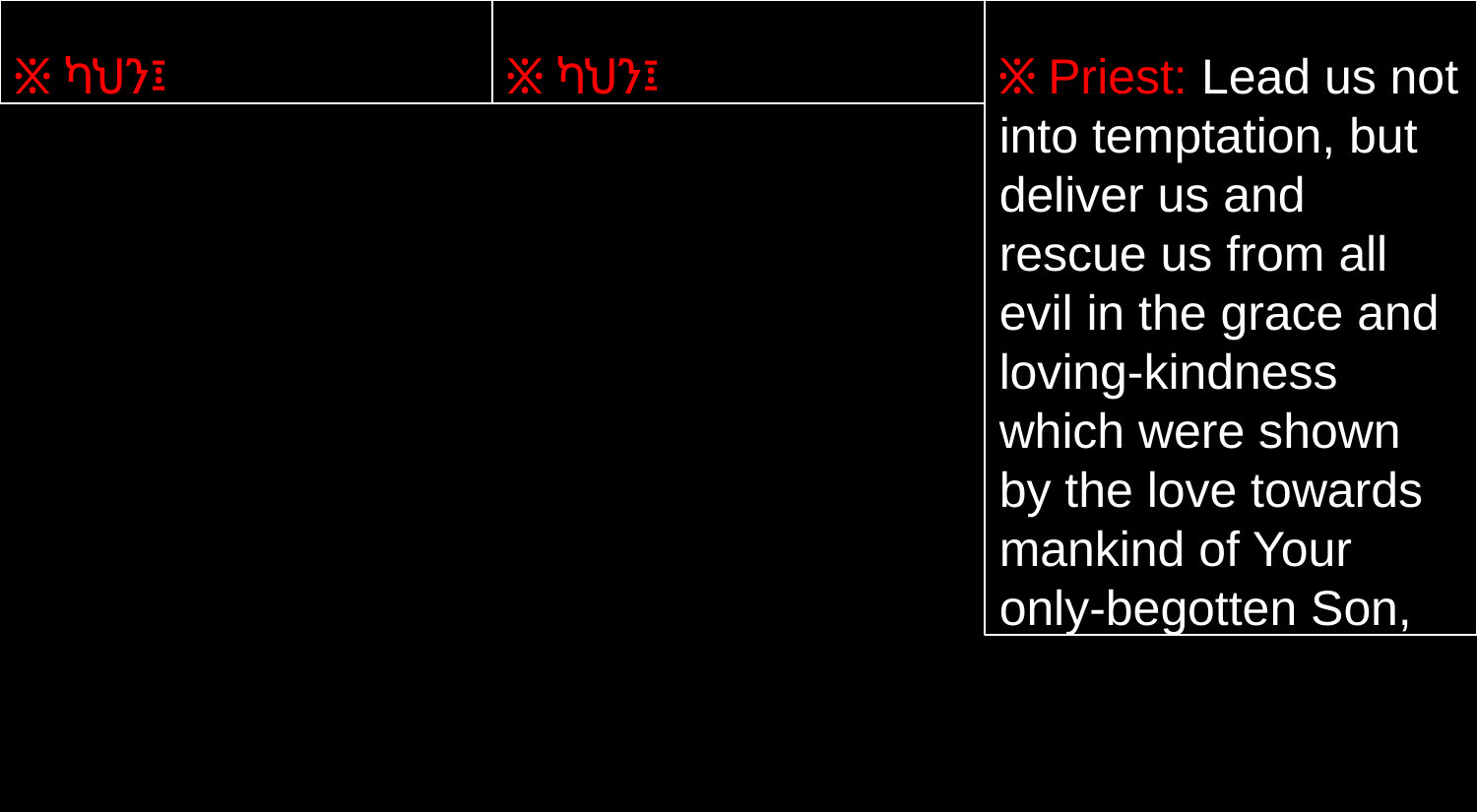

፠ ካህን፤

፠ ካህን፤

፠ Priest: Lead us not into temptation, but deliver us and rescue us from all evil in the grace and loving-kindness which were shown by the love towards mankind of Your only-begotten Son,